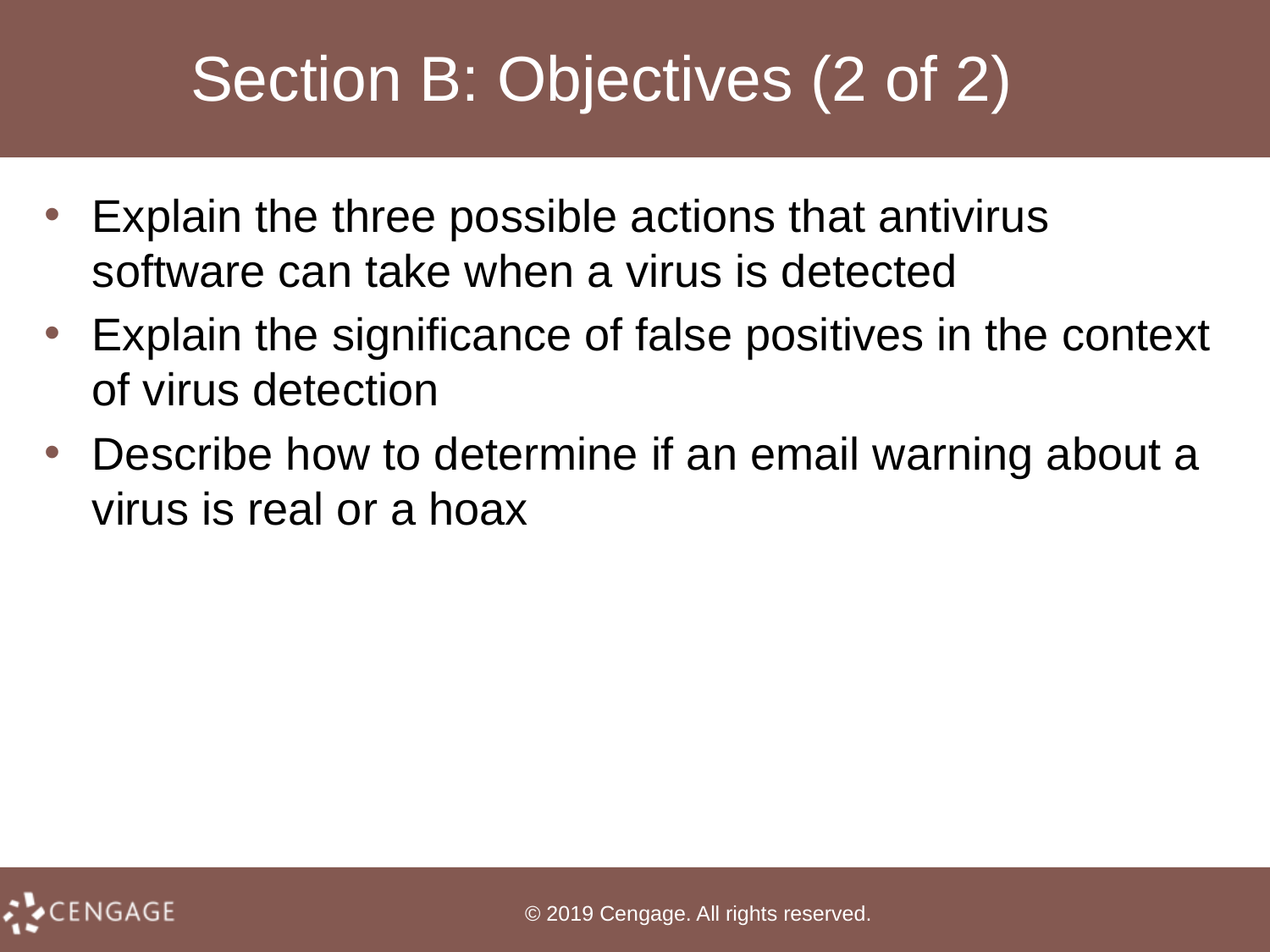

# Section B: Objectives (2 of 2)
Explain the three possible actions that antivirus software can take when a virus is detected
Explain the significance of false positives in the context of virus detection
Describe how to determine if an email warning about a virus is real or a hoax